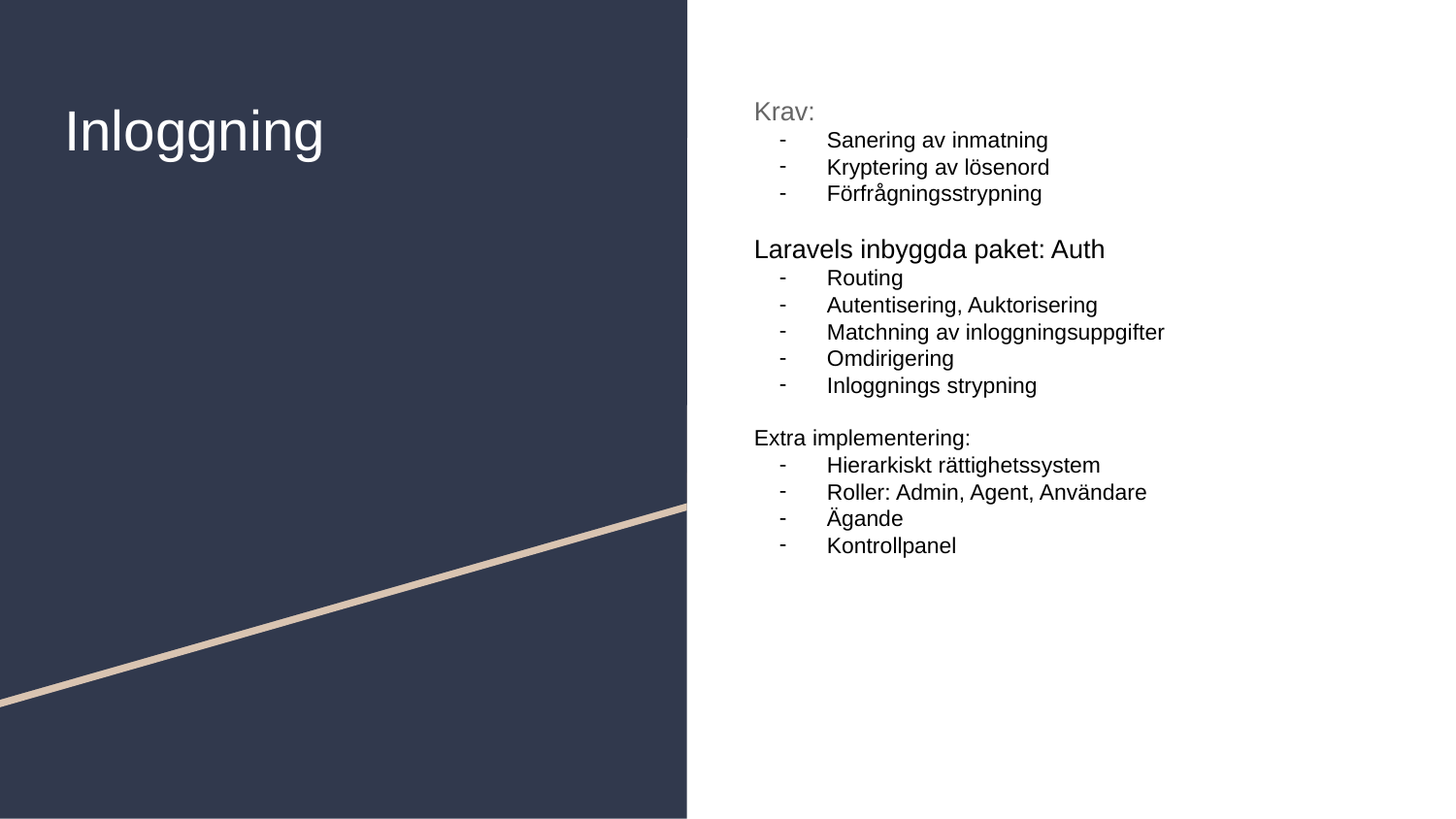

# Inloggning
Krav:
Sanering av inmatning
Kryptering av lösenord
Förfrågningsstrypning

Laravels inbyggda paket: Auth
Routing
Autentisering, Auktorisering
Matchning av inloggningsuppgifter
Omdirigering
Inloggnings strypning

Extra implementering:
Hierarkiskt rättighetssystem
Roller: Admin, Agent, Användare
Ägande
Kontrollpanel